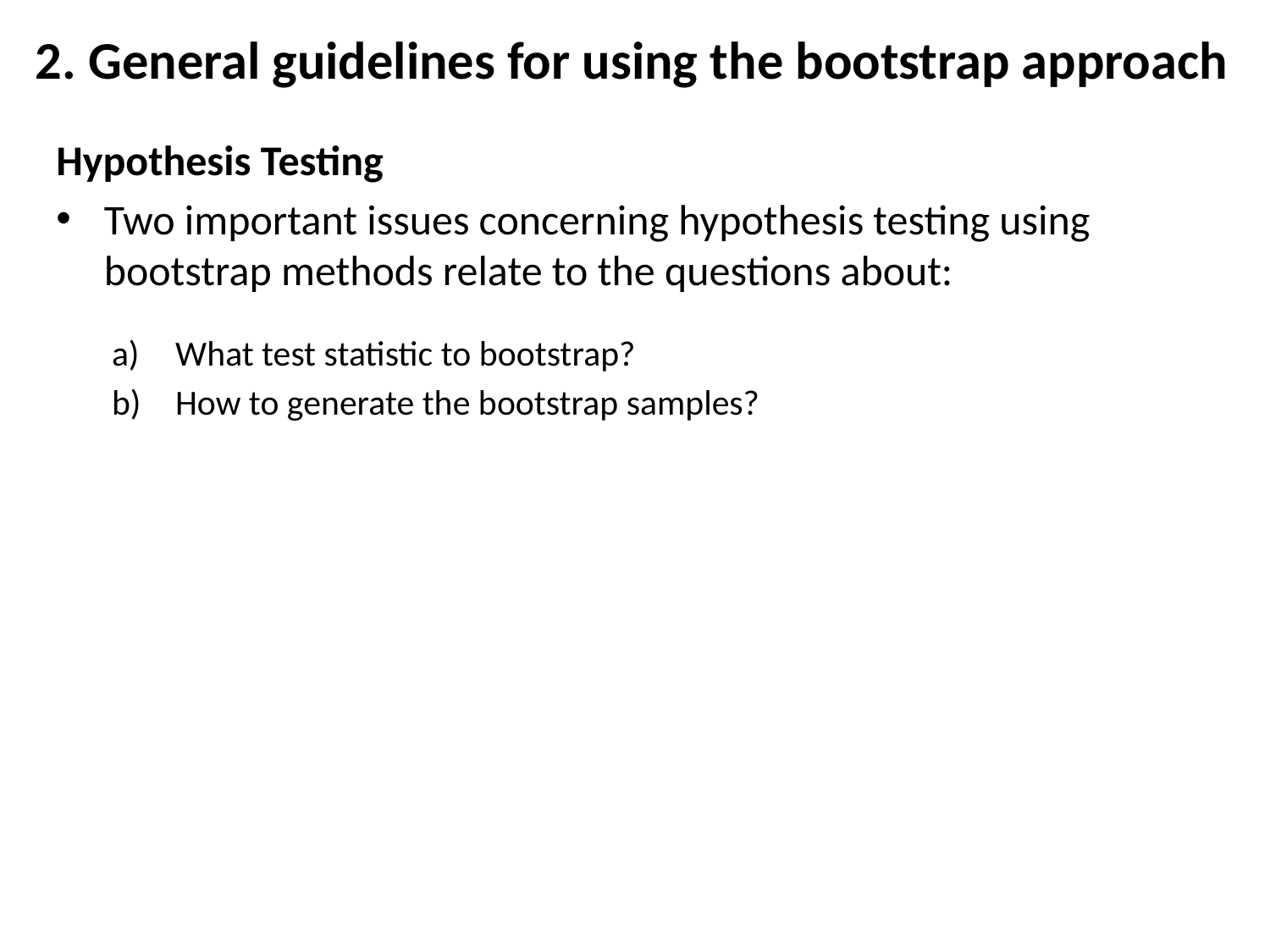

# 2. General guidelines for using the bootstrap approach
Hypothesis Testing
Two important issues concerning hypothesis testing using bootstrap methods relate to the questions about:

What test statistic to bootstrap?
How to generate the bootstrap samples?